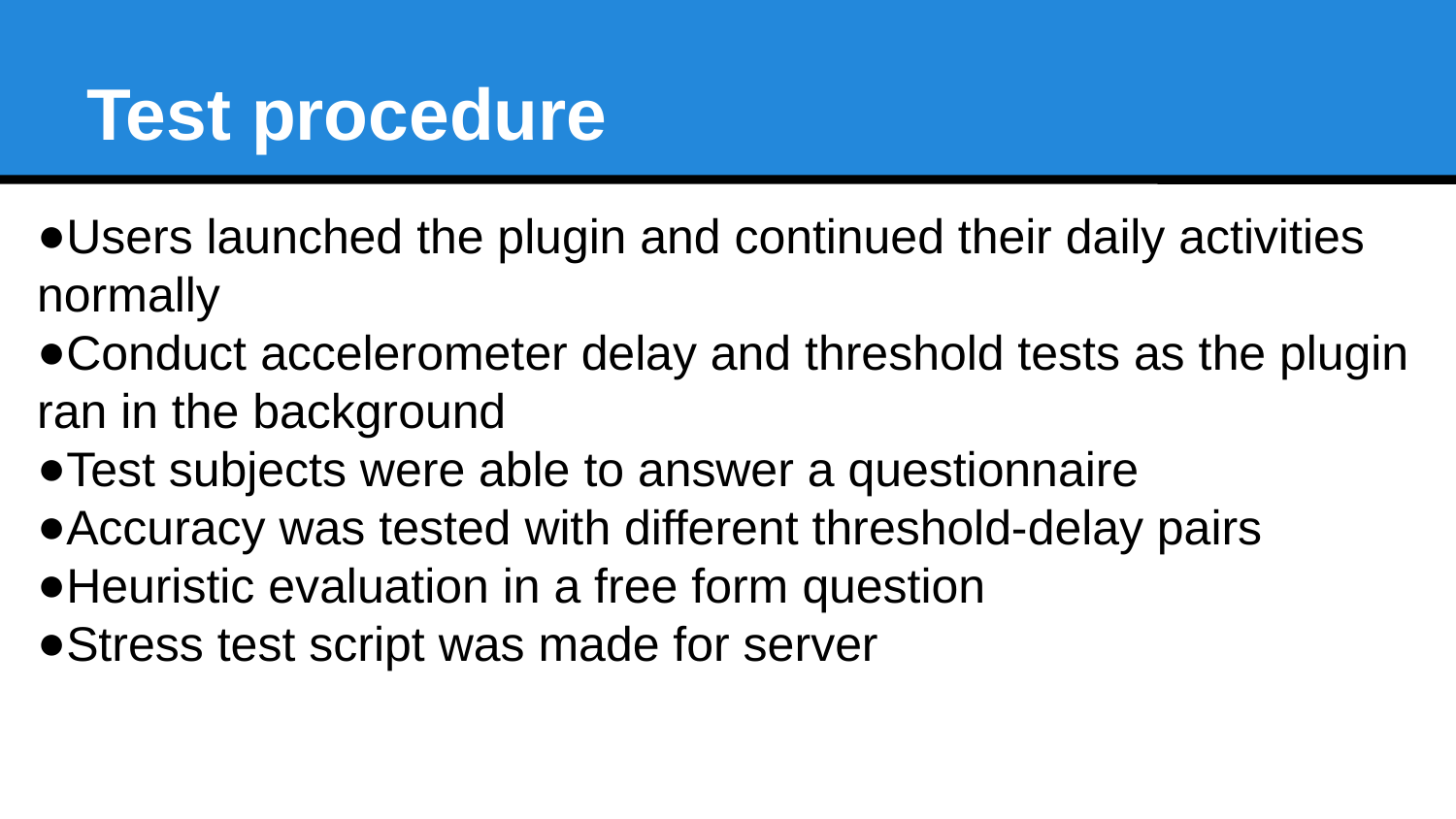

Test procedure
Users launched the plugin and continued their daily activities normally
Conduct accelerometer delay and threshold tests as the plugin ran in the background
Test subjects were able to answer a questionnaire
Accuracy was tested with different threshold-delay pairs
Heuristic evaluation in a free form question
Stress test script was made for server